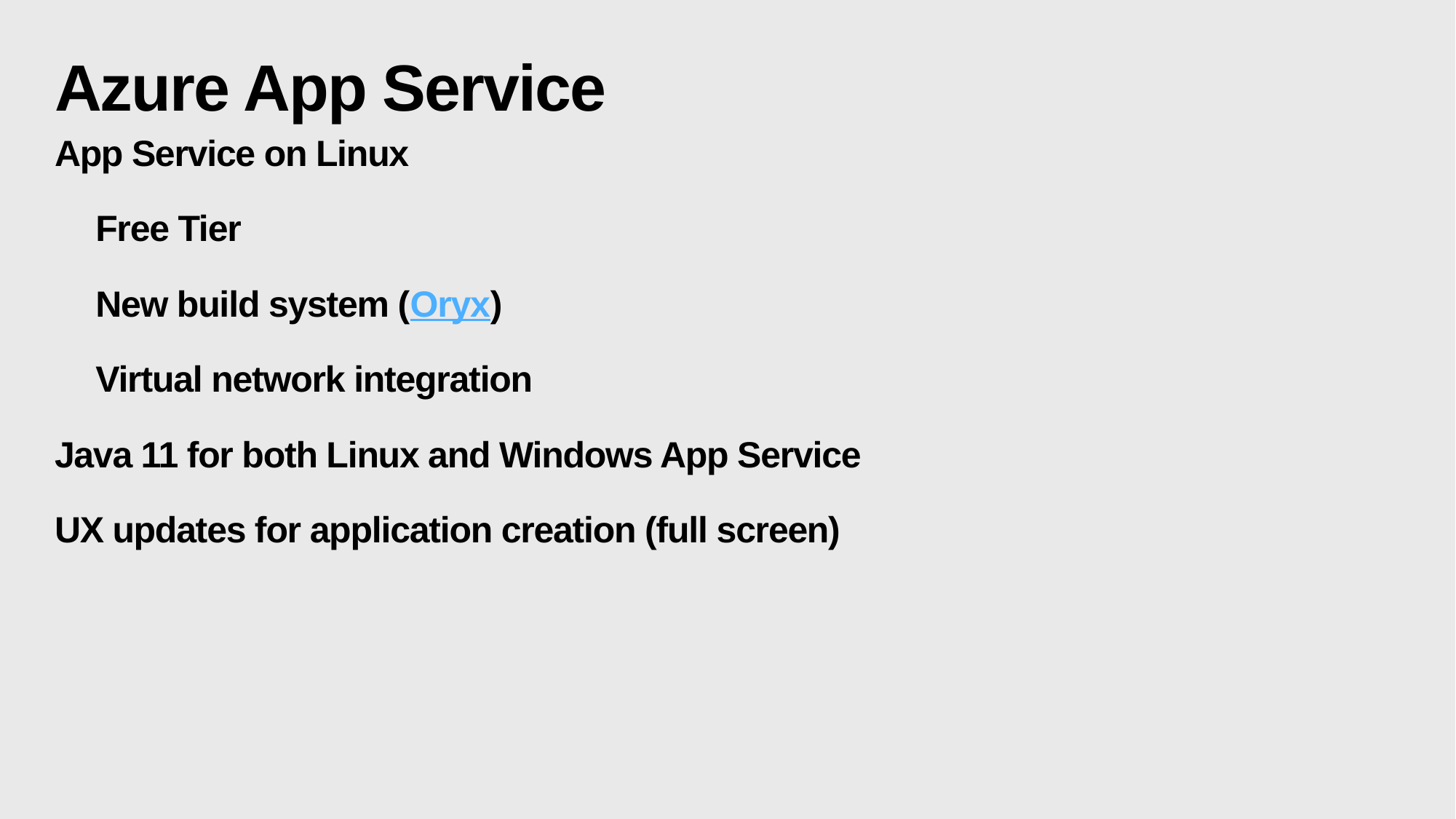

# Azure App Service
App Service on Linux
Free Tier
New build system (Oryx)
Virtual network integration
Java 11 for both Linux and Windows App Service
UX updates for application creation (full screen)